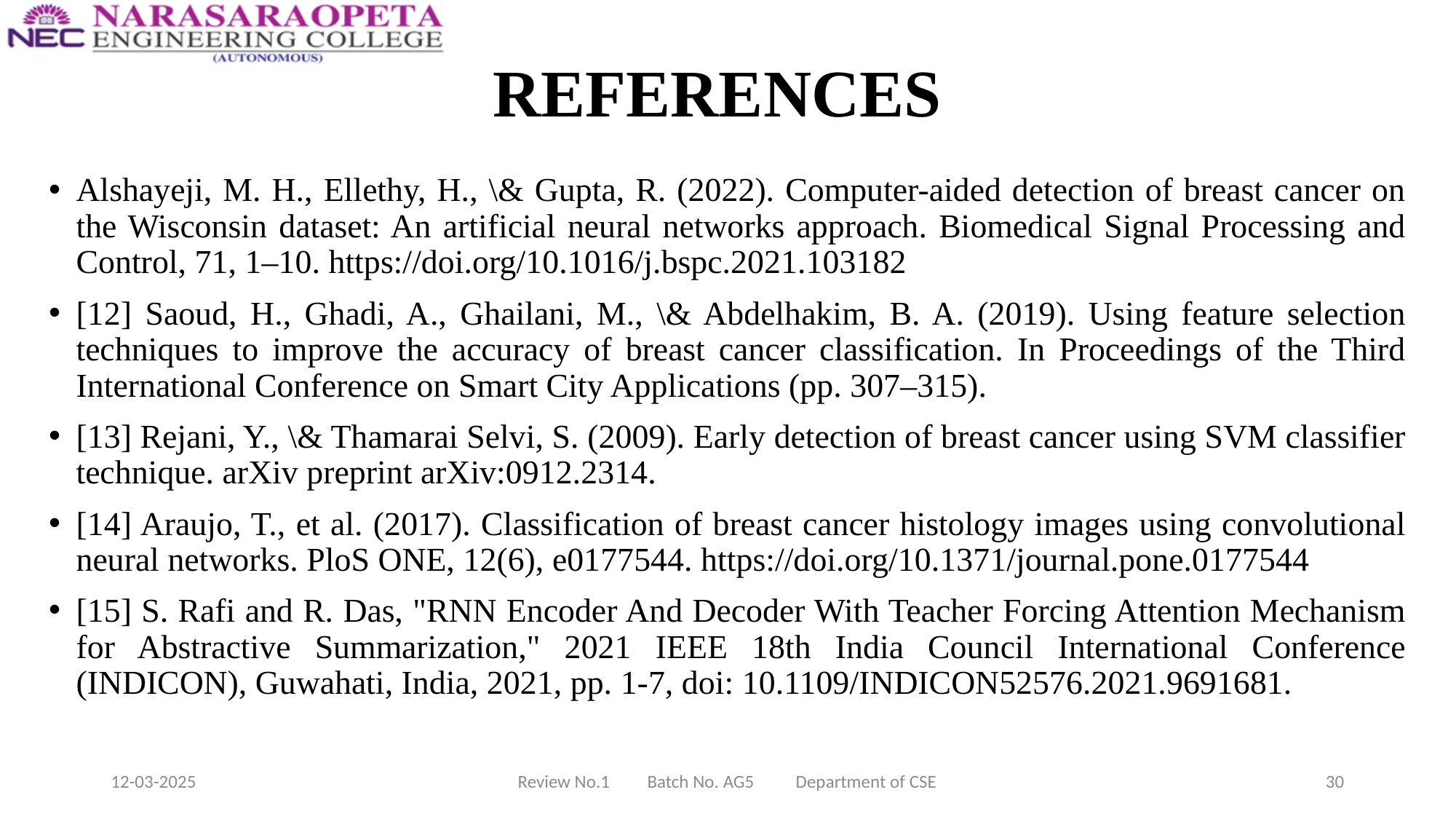

# REFERENCES
Alshayeji, M. H., Ellethy, H., \& Gupta, R. (2022). Computer-aided detection of breast cancer on the Wisconsin dataset: An artificial neural networks approach. Biomedical Signal Processing and Control, 71, 1–10. https://doi.org/10.1016/j.bspc.2021.103182
[12] Saoud, H., Ghadi, A., Ghailani, M., \& Abdelhakim, B. A. (2019). Using feature selection techniques to improve the accuracy of breast cancer classification. In Proceedings of the Third International Conference on Smart City Applications (pp. 307–315).
[13] Rejani, Y., \& Thamarai Selvi, S. (2009). Early detection of breast cancer using SVM classifier technique. arXiv preprint arXiv:0912.2314.
[14] Araujo, T., et al. (2017). Classification of breast cancer histology images using convolutional neural networks. PloS ONE, 12(6), e0177544. https://doi.org/10.1371/journal.pone.0177544
[15] S. Rafi and R. Das, "RNN Encoder And Decoder With Teacher Forcing Attention Mechanism for Abstractive Summarization," 2021 IEEE 18th India Council International Conference (INDICON), Guwahati, India, 2021, pp. 1-7, doi: 10.1109/INDICON52576.2021.9691681.
12-03-2025
Review No.1         Batch No. AG5          Department of CSE
30